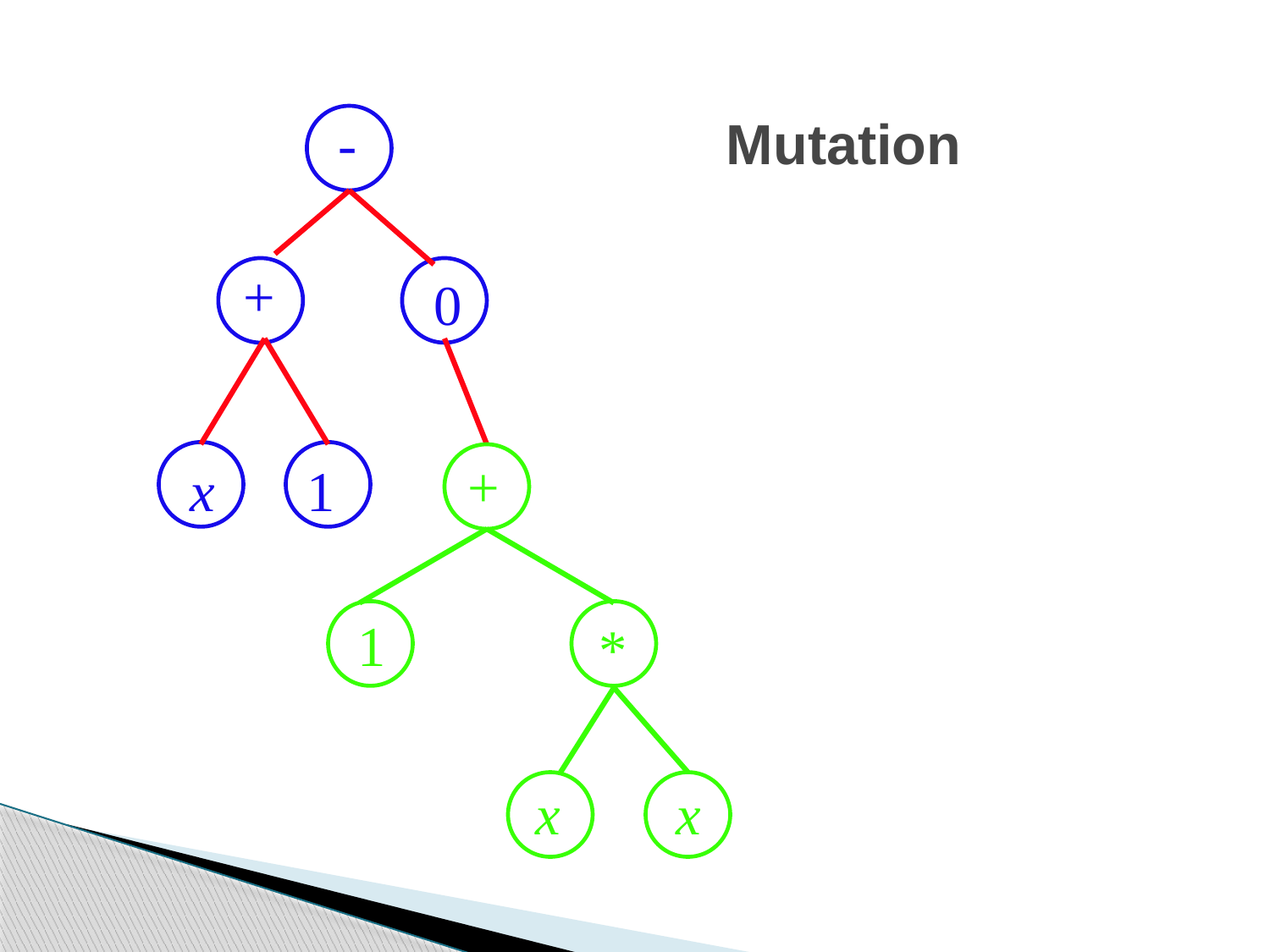

Mutation
-

+

0

x
1

+

1
*

x

x